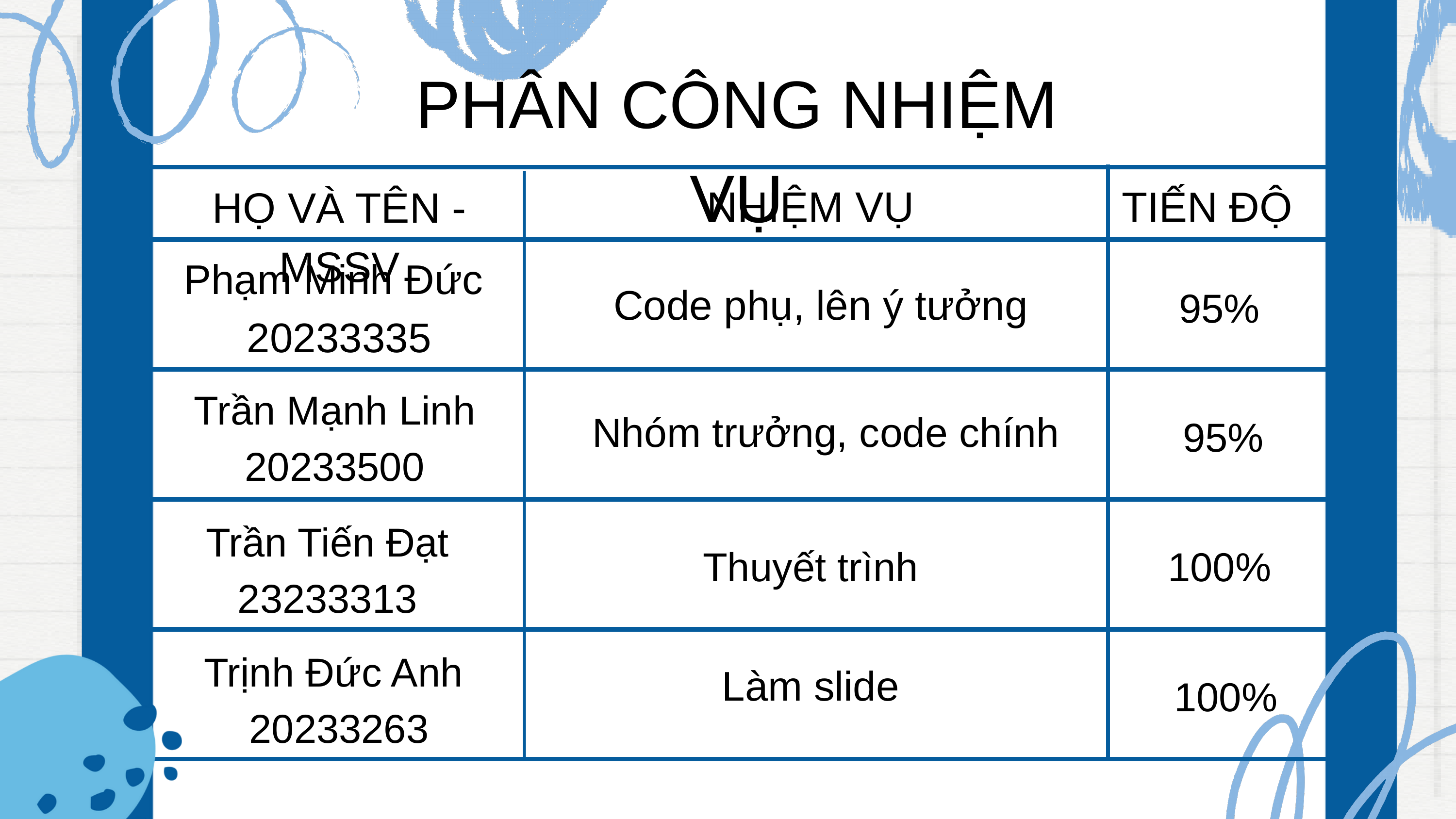

PHÂN CÔNG NHIỆM VỤ

NHIỆM VỤ

TIẾN ĐỘ
HỌ VÀ TÊN - MSSV

Phạm Minh Đức
 20233335
Code phụ, lên ý tưởng
95%

Trần Mạnh Linh
20233500
Nhóm trưởng, code chính
95%

Trần Tiến Đạt
23233313
Thuyết trình
100%

Trịnh Đức Anh
 20233263
Làm slide

100%